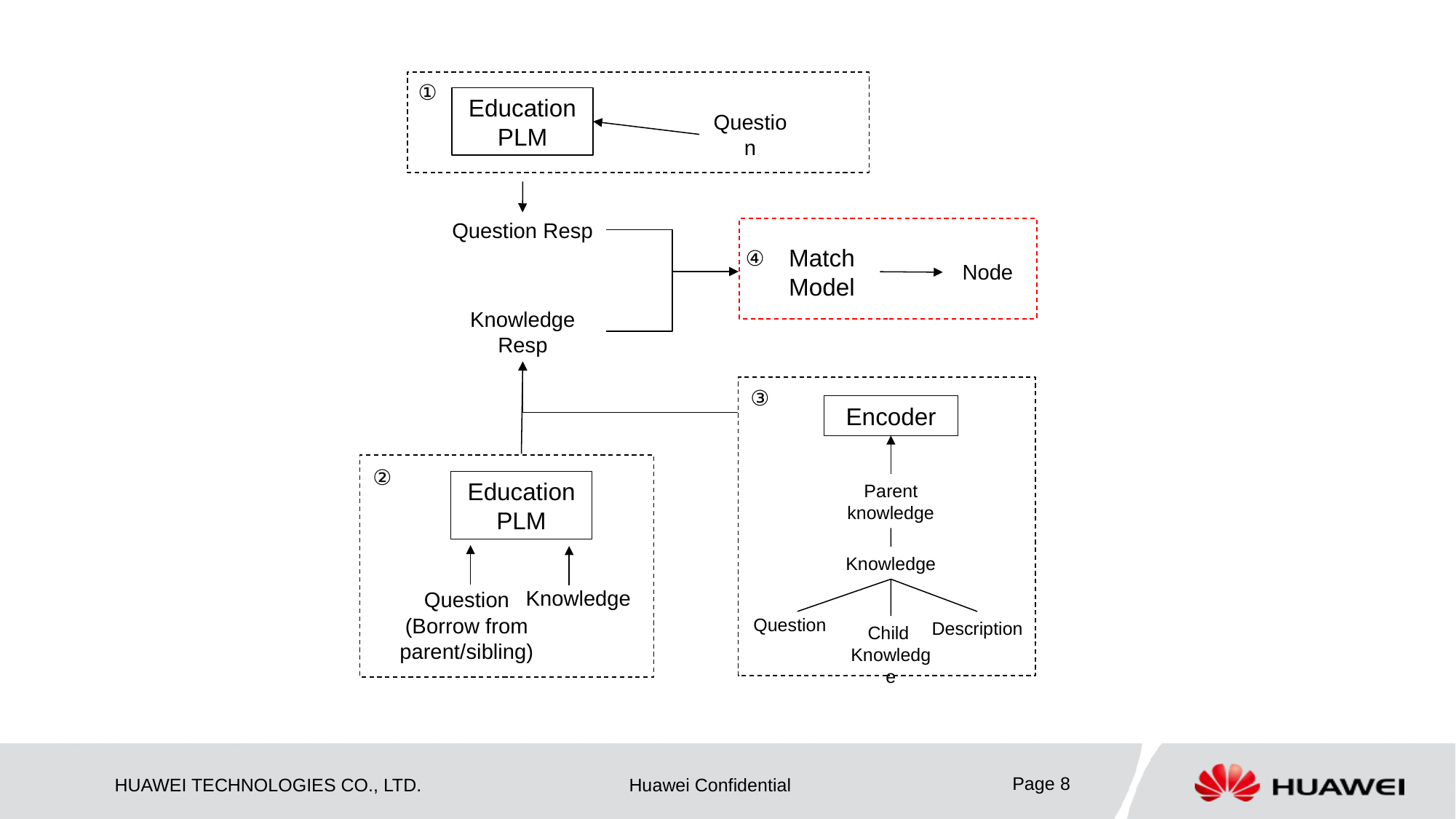

①
Education
PLM
Question
Question Resp

Match
Model
④
Node
Knowledge Resp

③
Encoder

②
Education
PLM
Parent
knowledge
Knowledge
Knowledge
Question
(Borrow from parent/sibling)
Question
Description
Child
Knowledge
Page 8